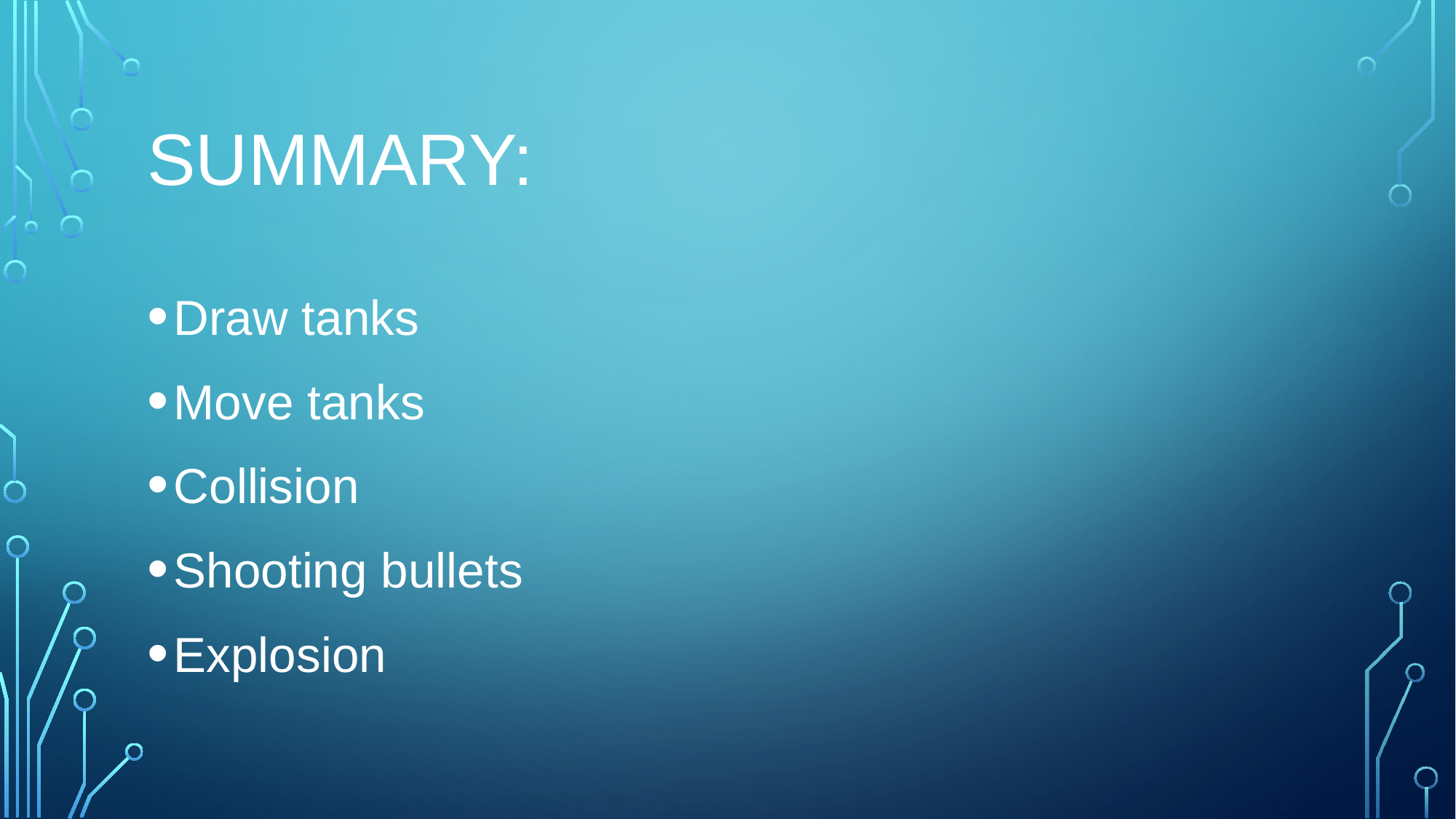

# Summary:
Draw tanks
Move tanks
Collision
Shooting bullets
Explosion